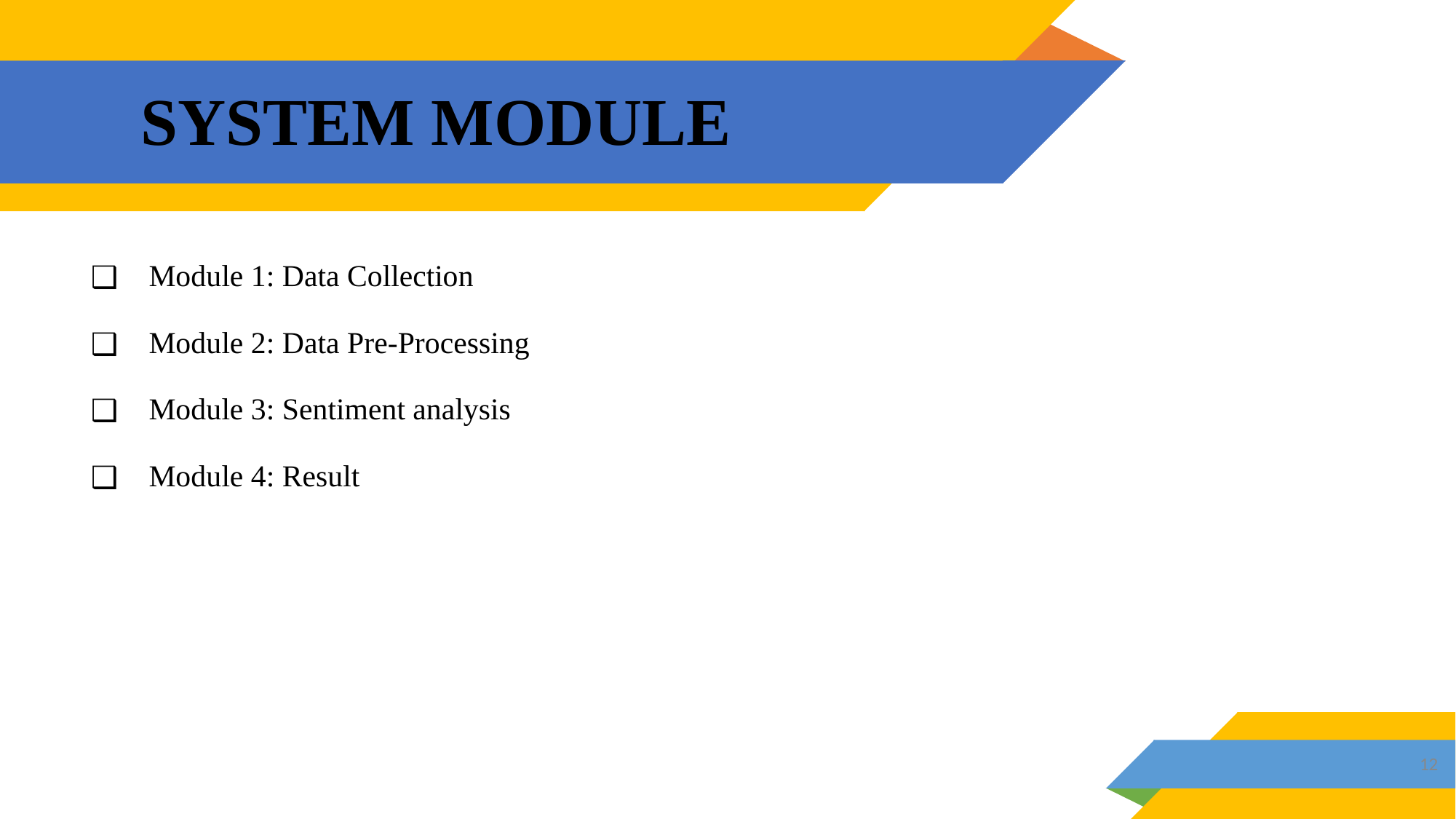

# SYSTEM MODULE
Module 1: Data Collection
Module 2: Data Pre-Processing
Module 3: Sentiment analysis
Module 4: Result
12